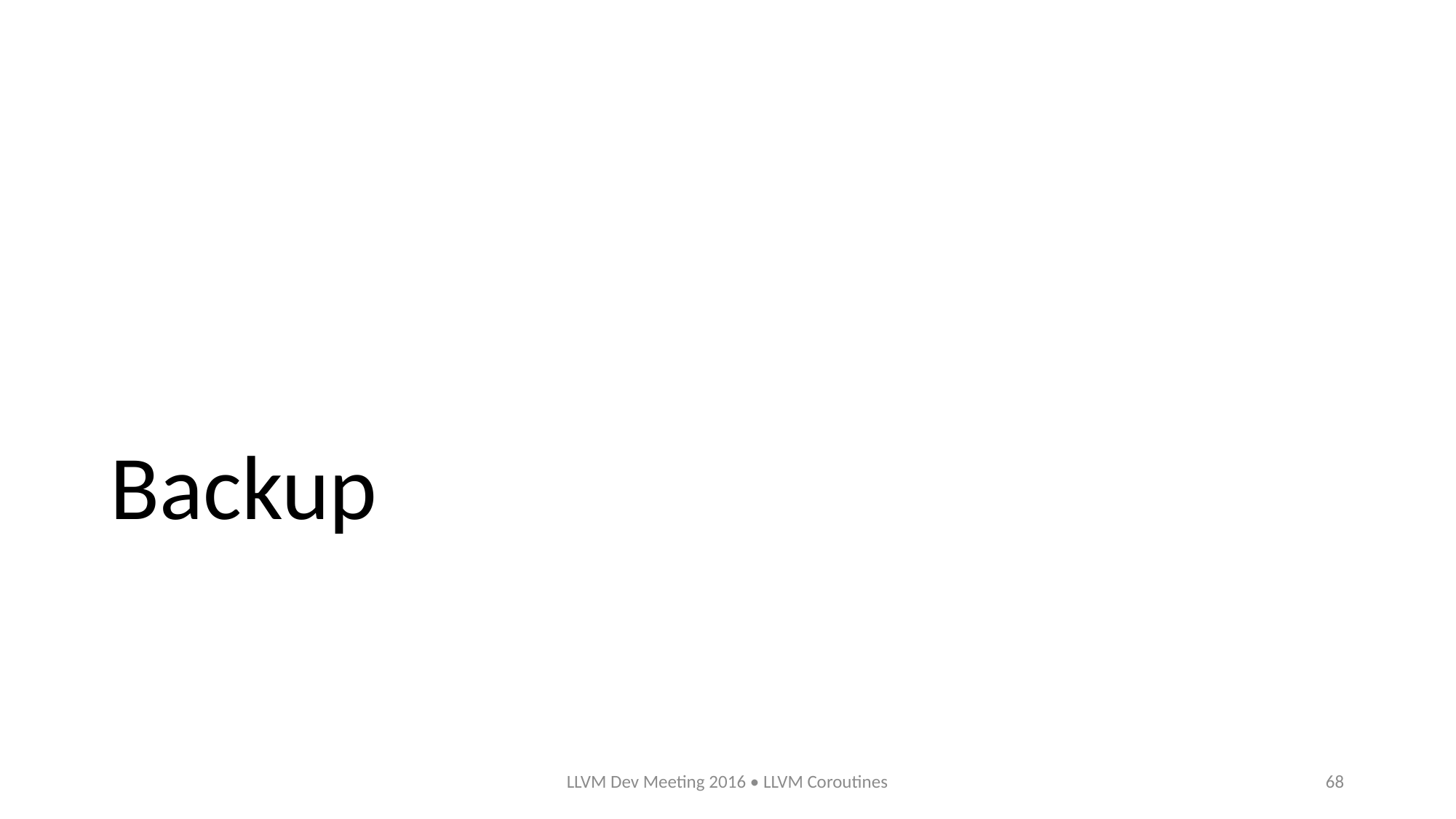

# Backup

LLVM Dev Meeting 2016 • LLVM Coroutines
68